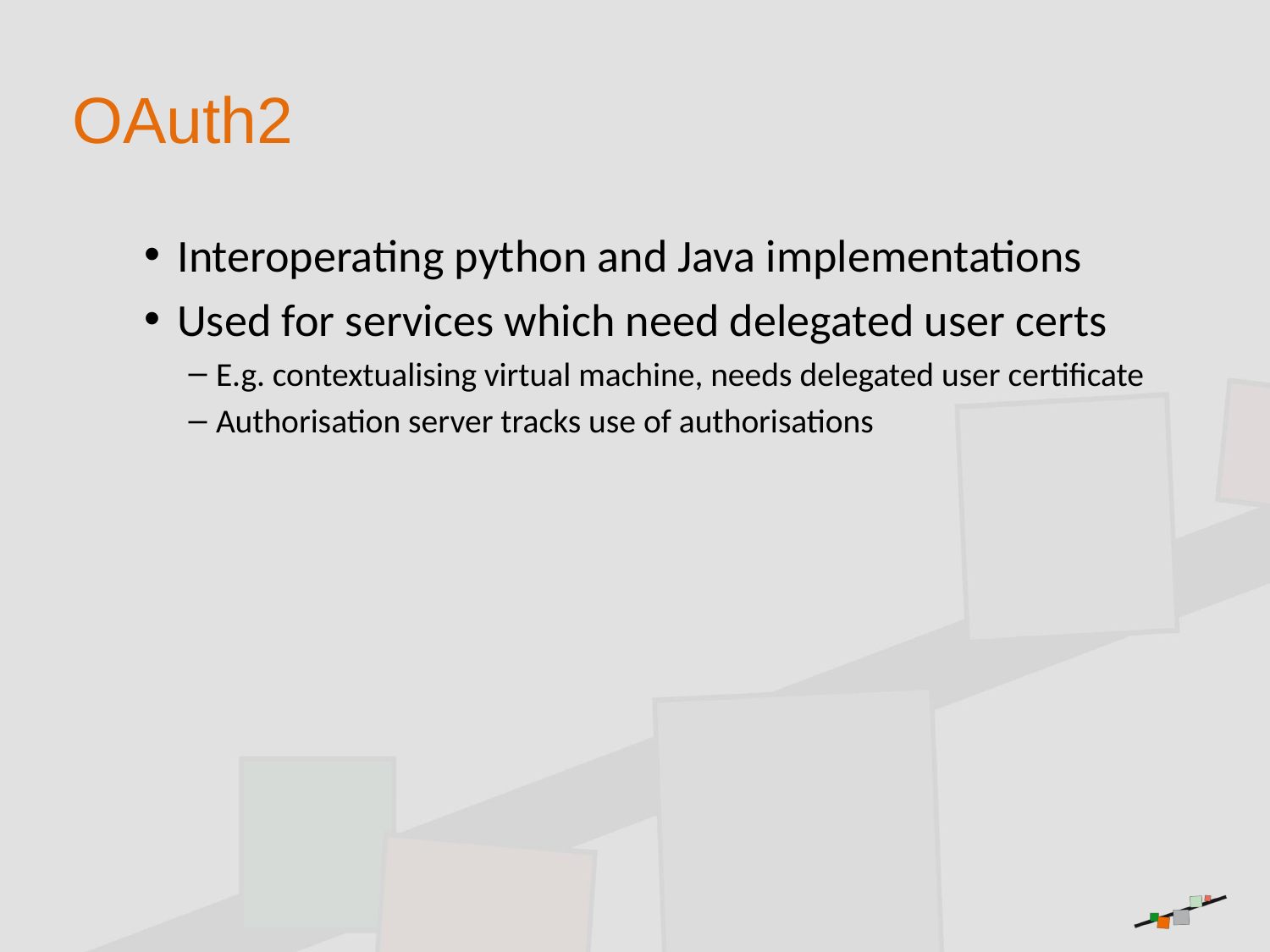

# OAuth2
Interoperating python and Java implementations
Used for services which need delegated user certs
E.g. contextualising virtual machine, needs delegated user certificate
Authorisation server tracks use of authorisations